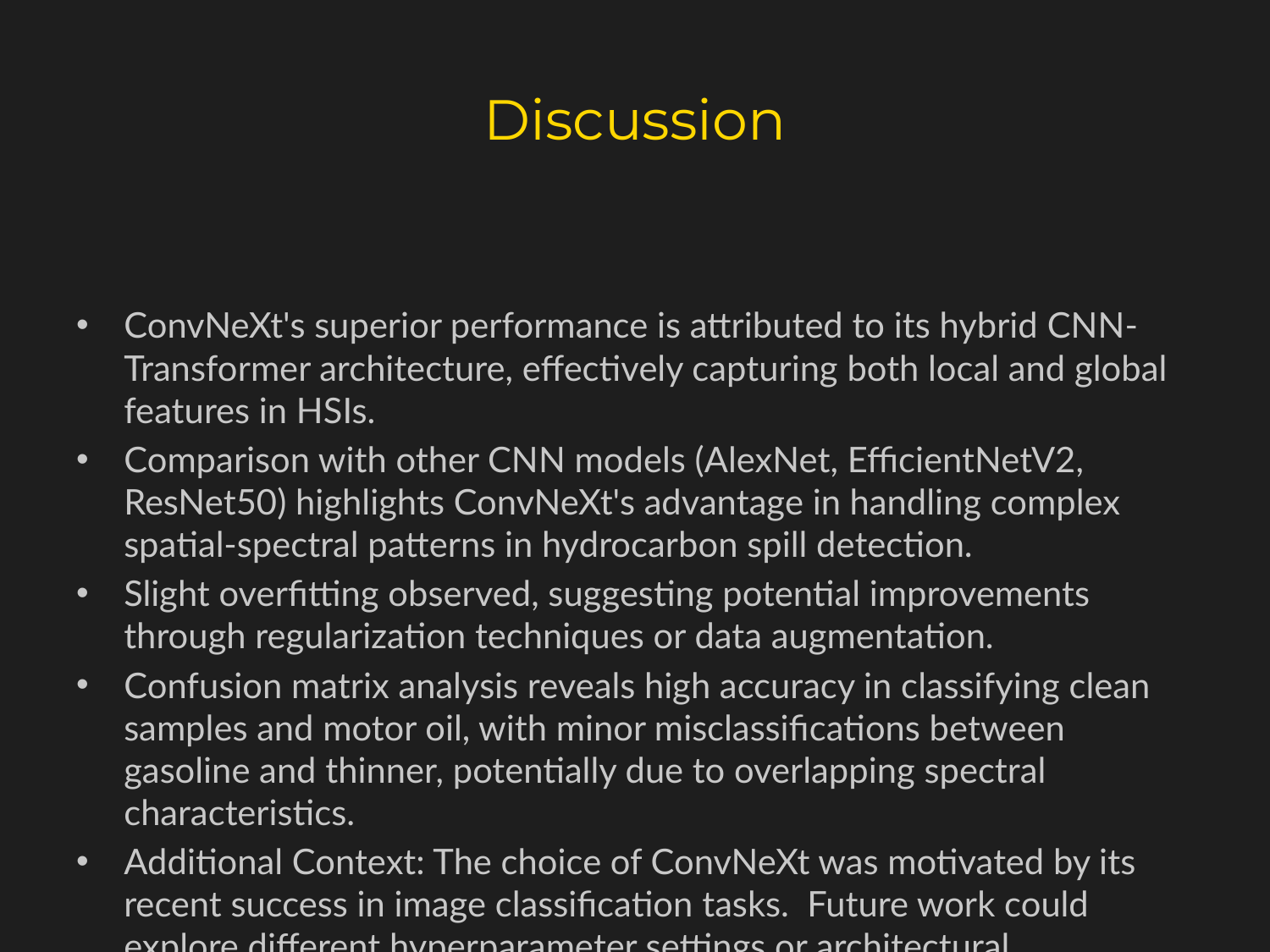

# Discussion

ConvNeXt's superior performance is attributed to its hybrid CNN-Transformer architecture, effectively capturing both local and global features in HSIs.
Comparison with other CNN models (AlexNet, EfficientNetV2, ResNet50) highlights ConvNeXt's advantage in handling complex spatial-spectral patterns in hydrocarbon spill detection.
Slight overfitting observed, suggesting potential improvements through regularization techniques or data augmentation.
Confusion matrix analysis reveals high accuracy in classifying clean samples and motor oil, with minor misclassifications between gasoline and thinner, potentially due to overlapping spectral characteristics.
Additional Context: The choice of ConvNeXt was motivated by its recent success in image classification tasks.  Future work could explore different hyperparameter settings or architectural modifications to further improve performance.